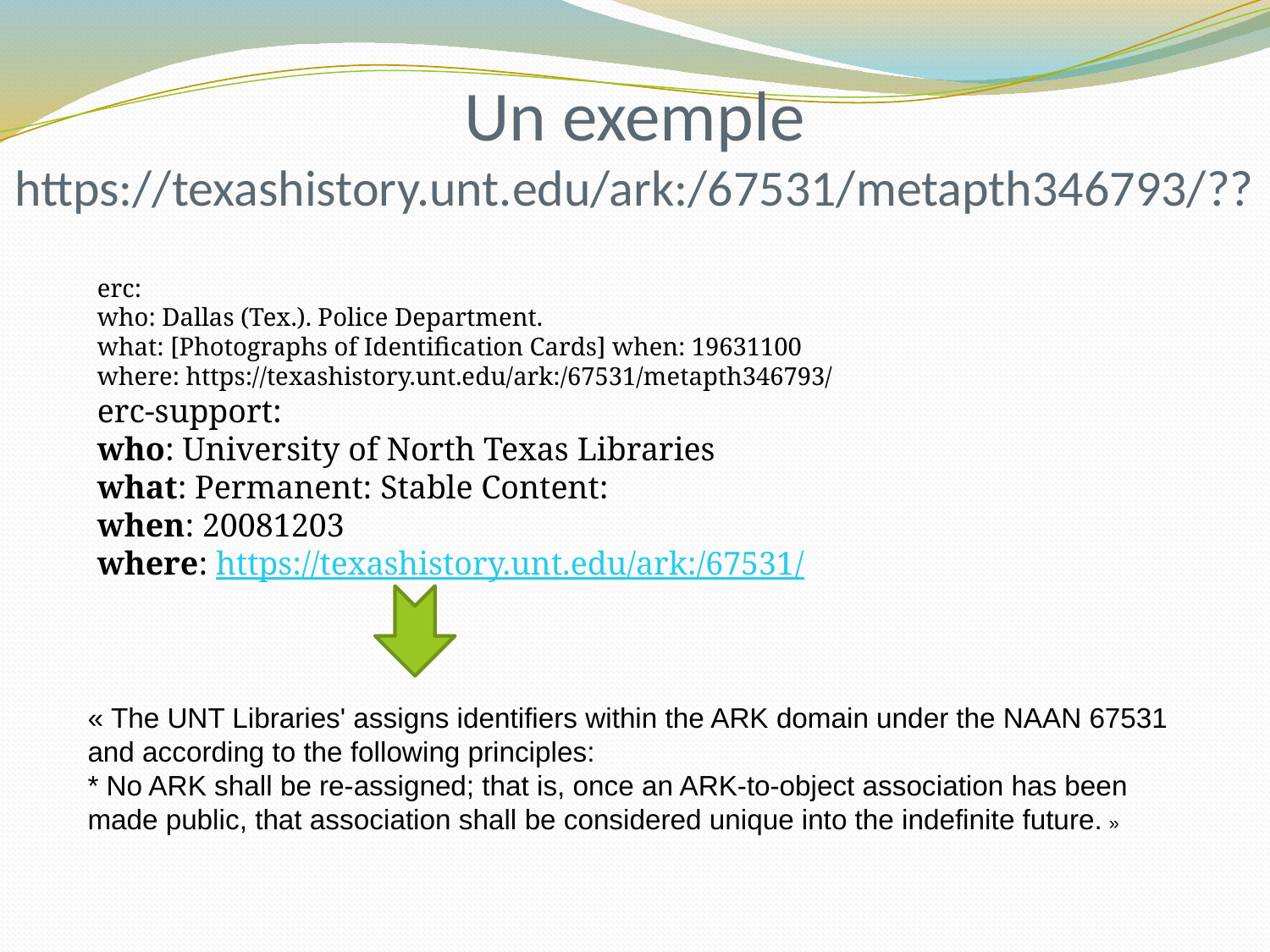

Un exemple
https://texashistory.unt.edu/ark:/67531/metapth346793/??
erc:
who: Dallas (Tex.). Police Department.
what: [Photographs of Identification Cards] when: 19631100
where: https://texashistory.unt.edu/ark:/67531/metapth346793/
erc-support:
who: University of North Texas Libraries
what: Permanent: Stable Content:
when: 20081203
where: https://texashistory.unt.edu/ark:/67531/

« The UNT Libraries' assigns identifiers within the ARK domain under the NAAN 67531 and according to the following principles:
* No ARK shall be re-assigned; that is, once an ARK-to-object association has been made public, that association shall be considered unique into the indefinite future. »